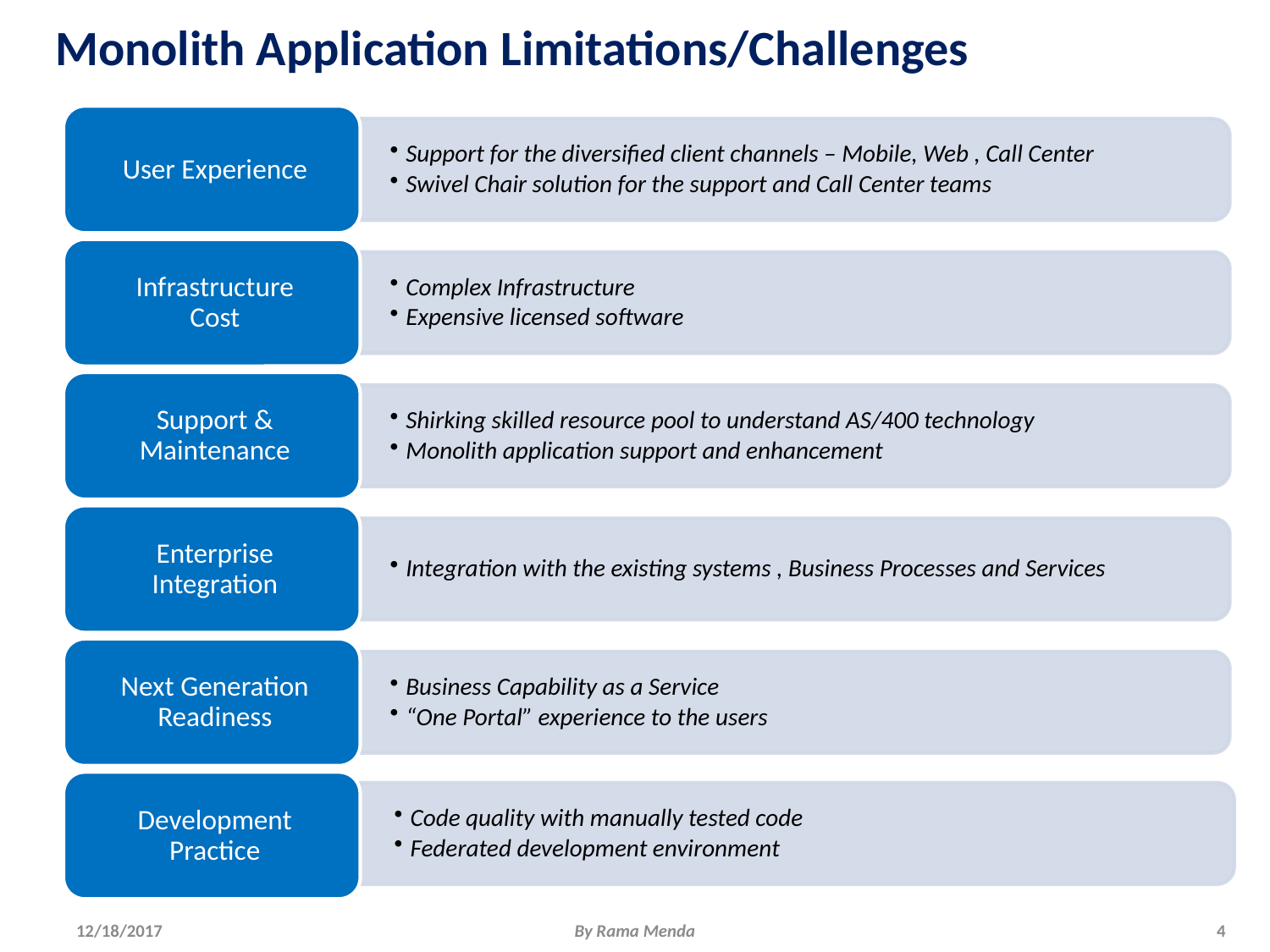

# Monolith Application Limitations/Challenges
Support for the diversified client channels – Mobile, Web , Call Center
Swivel Chair solution for the support and Call Center teams
User Experience
Complex Infrastructure
Expensive licensed software
Infrastructure
Cost
Shirking skilled resource pool to understand AS/400 technology
Monolith application support and enhancement
Support &
Maintenance
Integration with the existing systems , Business Processes and Services
Enterprise
Integration
Business Capability as a Service
“One Portal” experience to the users
Next Generation
Readiness
Code quality with manually tested code
Federated development environment
Development
Practice
12/18/2017
By Rama Menda
4